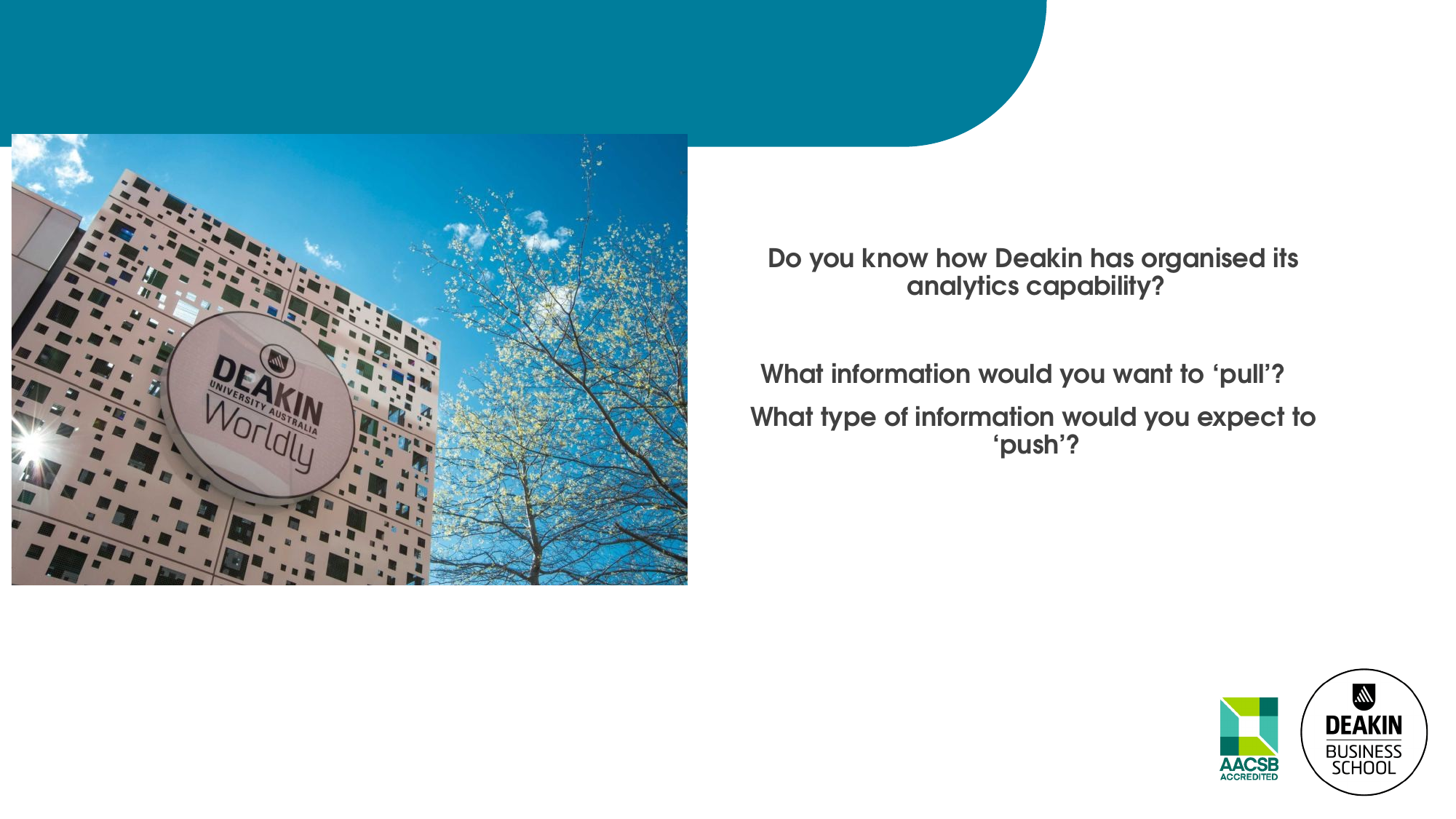

Do you know how Deakin has organised its  analytics capability?

What information would you want to ‘pull’?
What type of information would you expect to  ‘push’?